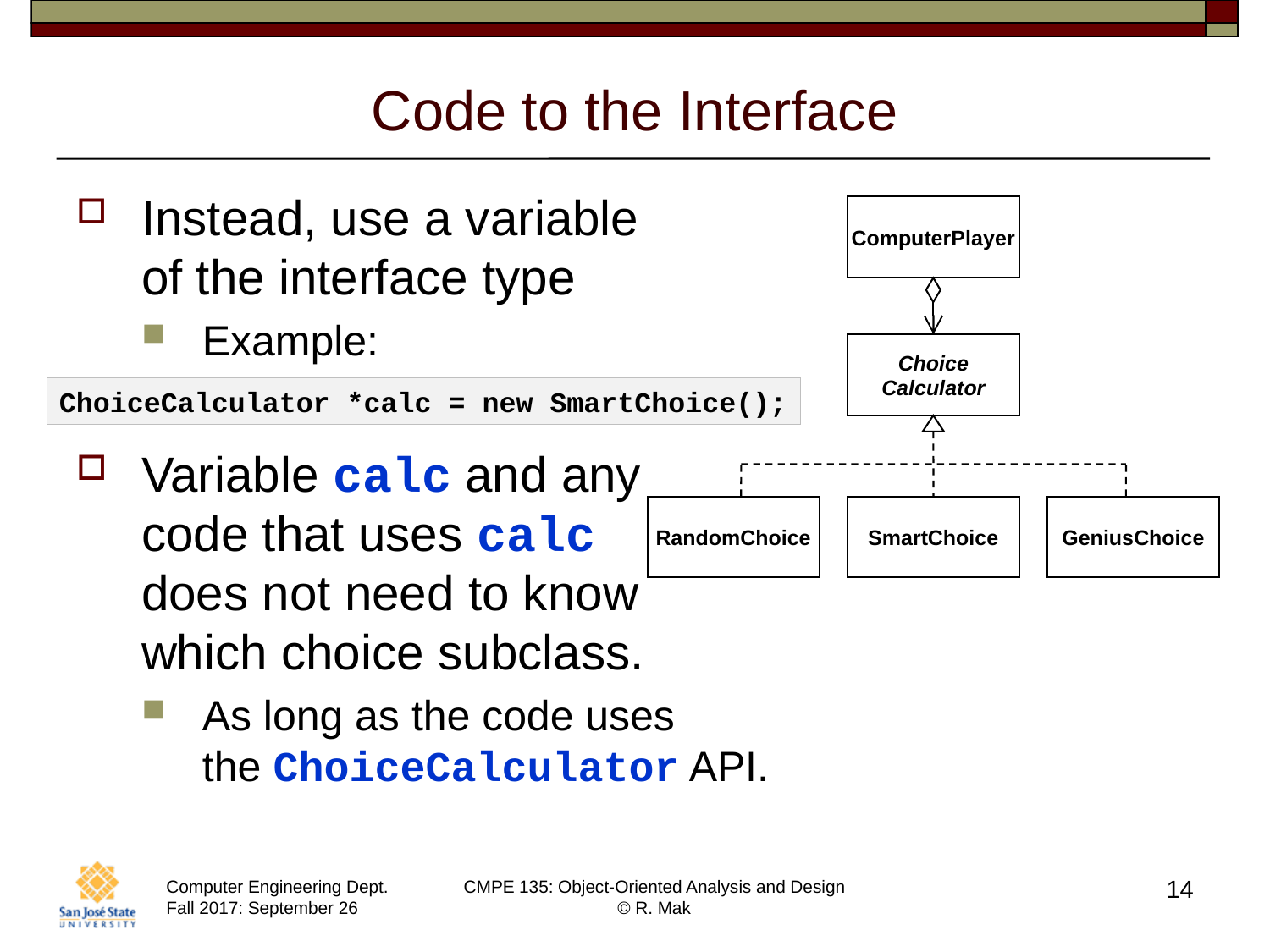

# Code to the Interface
Instead, use a variable
of the interface type
Example:

Variable calc and any
code that uses calc
does not need to know
which choice subclass.
As long as the code uses
the ChoiceCalculator API.
ComputerPlayer

Choice
Calculator

RandomChoice
SmartChoice
GeniusChoice
ChoiceCalculator *calc = new SmartChoice();
14